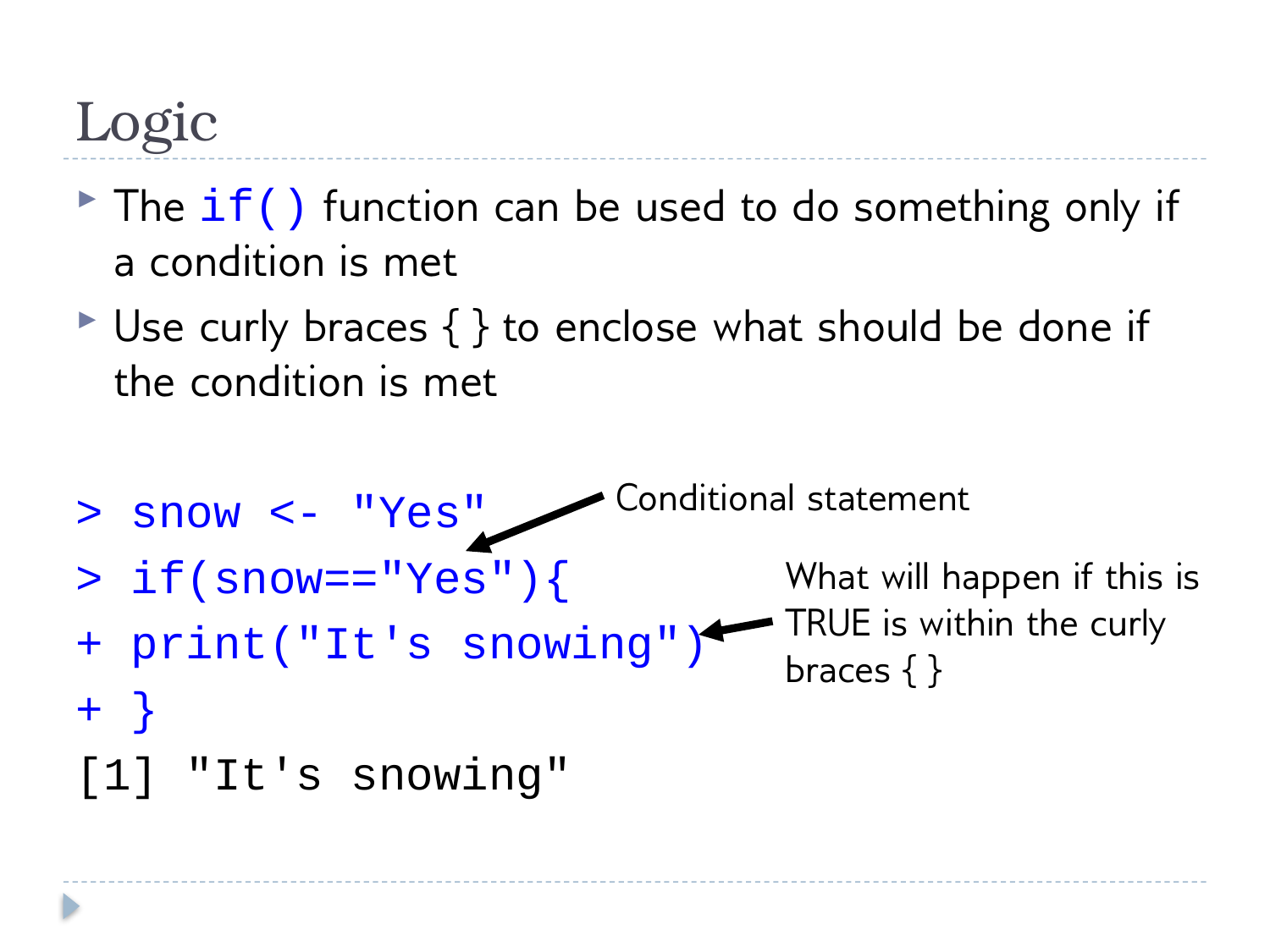

# Logic
The if() function can be used to do something only if a condition is met
Use curly braces { } to enclose what should be done if the condition is met

> snow <- "Yes"
> if(snow=="Yes"){
+ print("It's snowing")
+ }
[1] "It's snowing"
Conditional statement

What will happen if this is TRUE is within the curly braces { }